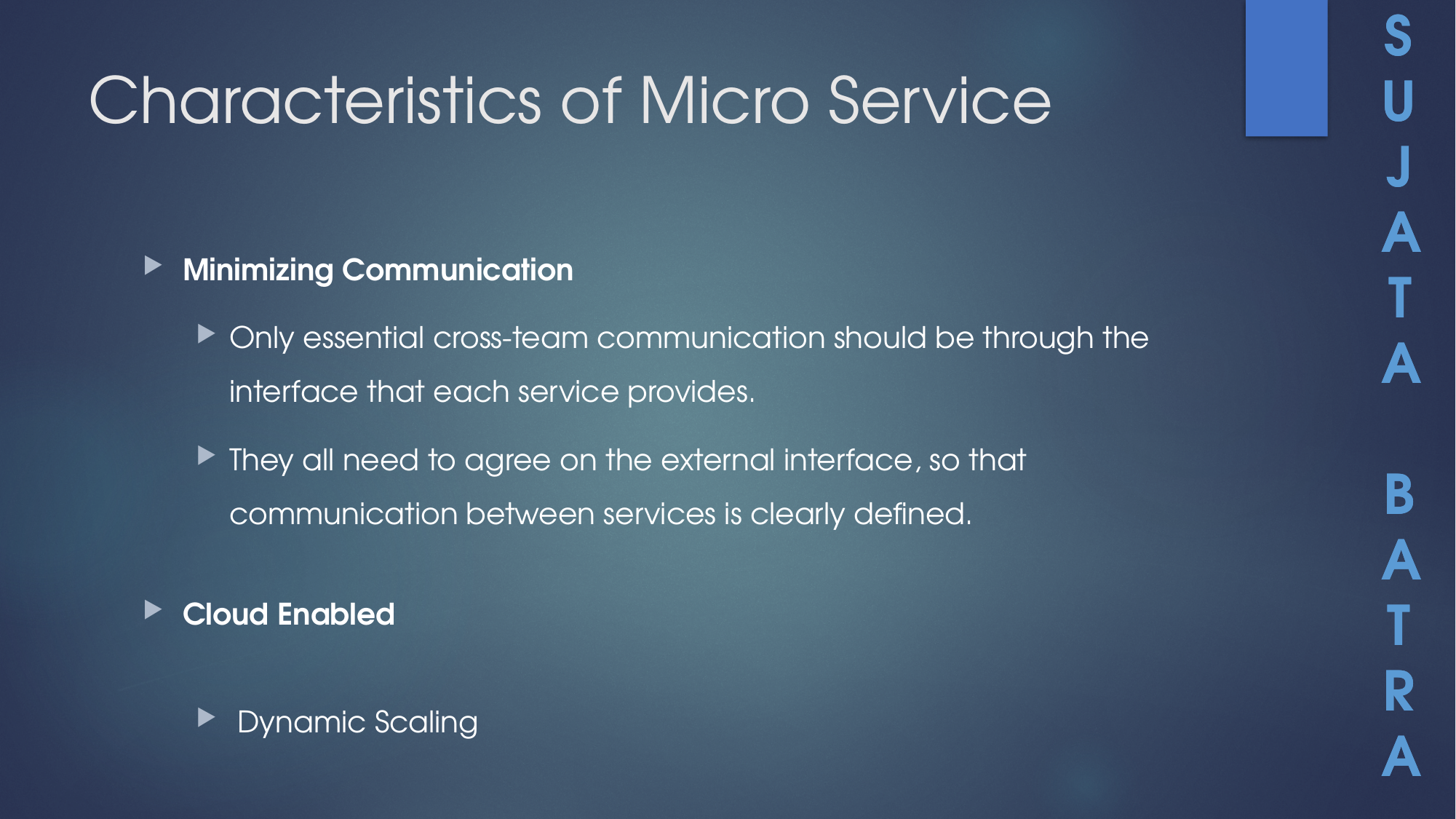

# Characteristics of Micro Service
Minimizing Communication
Only essential cross-team communication should be through the interface that each service provides.
They all need to agree on the external interface, so that communication between services is clearly defined.

Cloud Enabled

 Dynamic Scaling